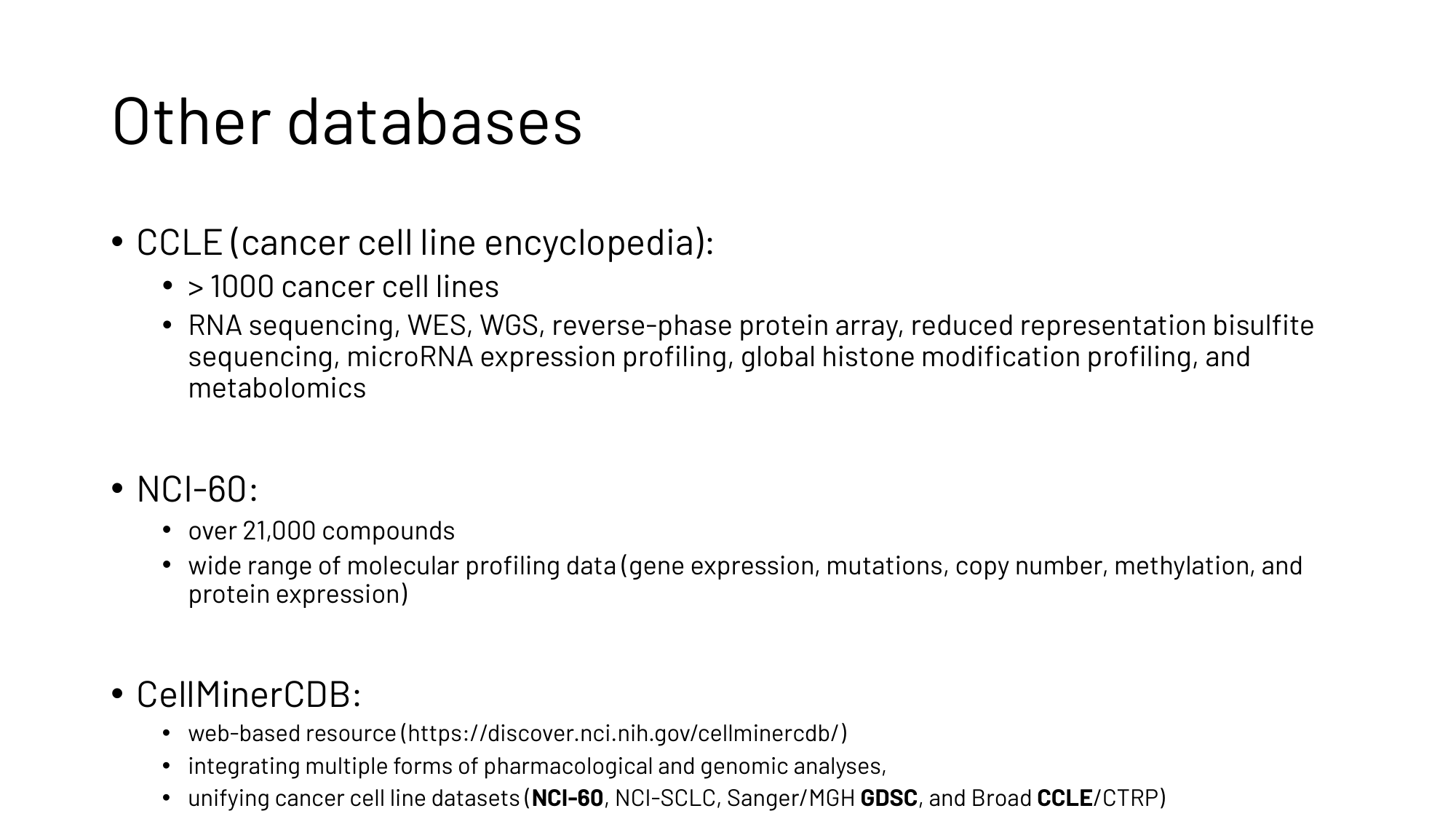

# Other databases
CCLE (cancer cell line encyclopedia):
> 1000 cancer cell lines
RNA sequencing, WES, WGS, reverse-phase protein array, reduced representation bisulfite sequencing, microRNA expression profiling, global histone modification profiling, and metabolomics

NCI-60:
over 21,000 compounds
wide range of molecular profiling data (gene expression, mutations, copy number, methylation, and protein expression)

CellMinerCDB:
web-based resource (https://discover.nci.nih.gov/cellminercdb/)
integrating multiple forms of pharmacological and genomic analyses,
unifying cancer cell line datasets (NCI-60, NCI-SCLC, Sanger/MGH GDSC, and Broad CCLE/CTRP)